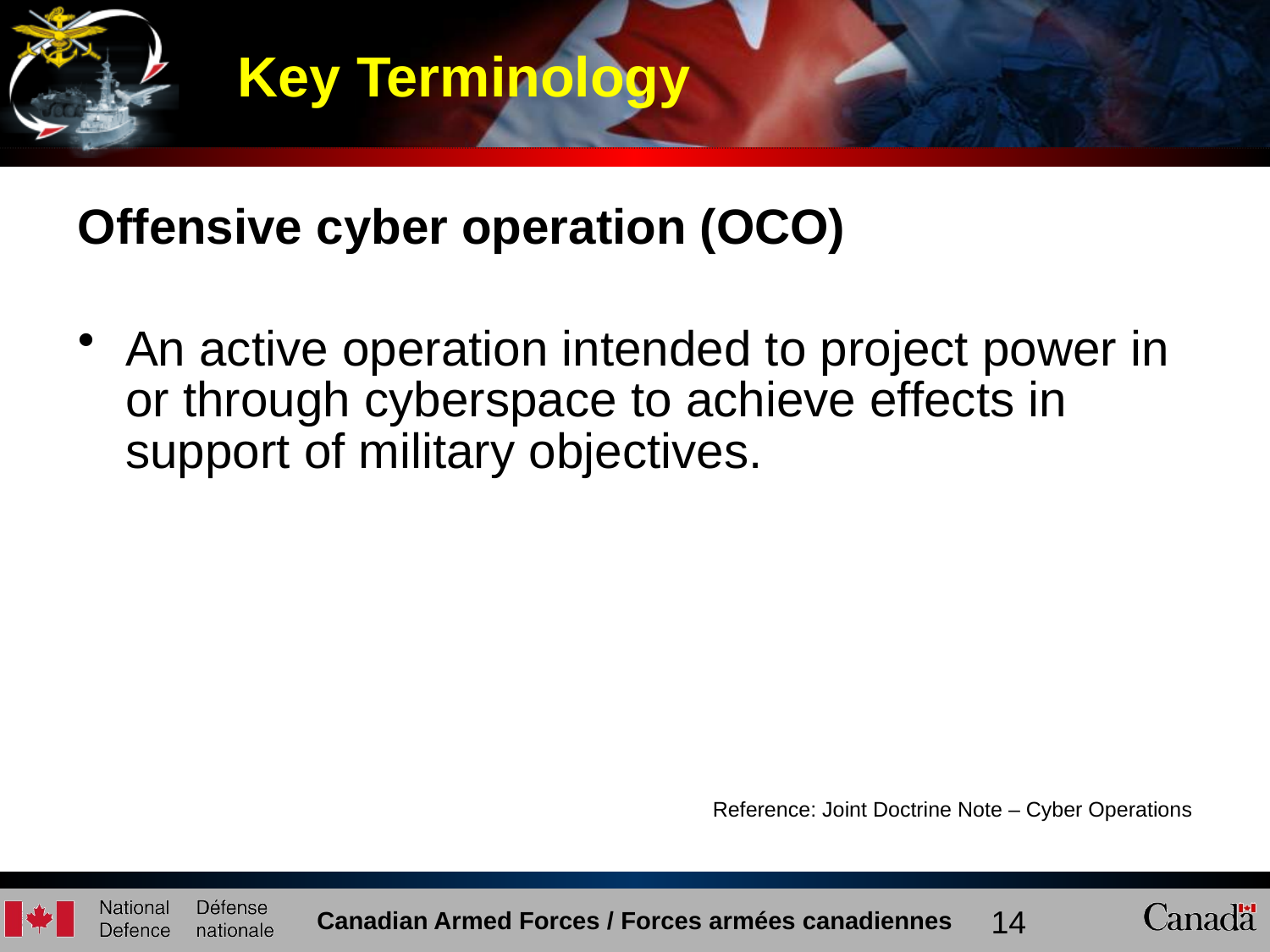

Key Terminology
Offensive cyber operation (OCO)

An active operation intended to project power in or through cyberspace to achieve effects in support of military objectives.

					Reference: Joint Doctrine Note – Cyber Operations